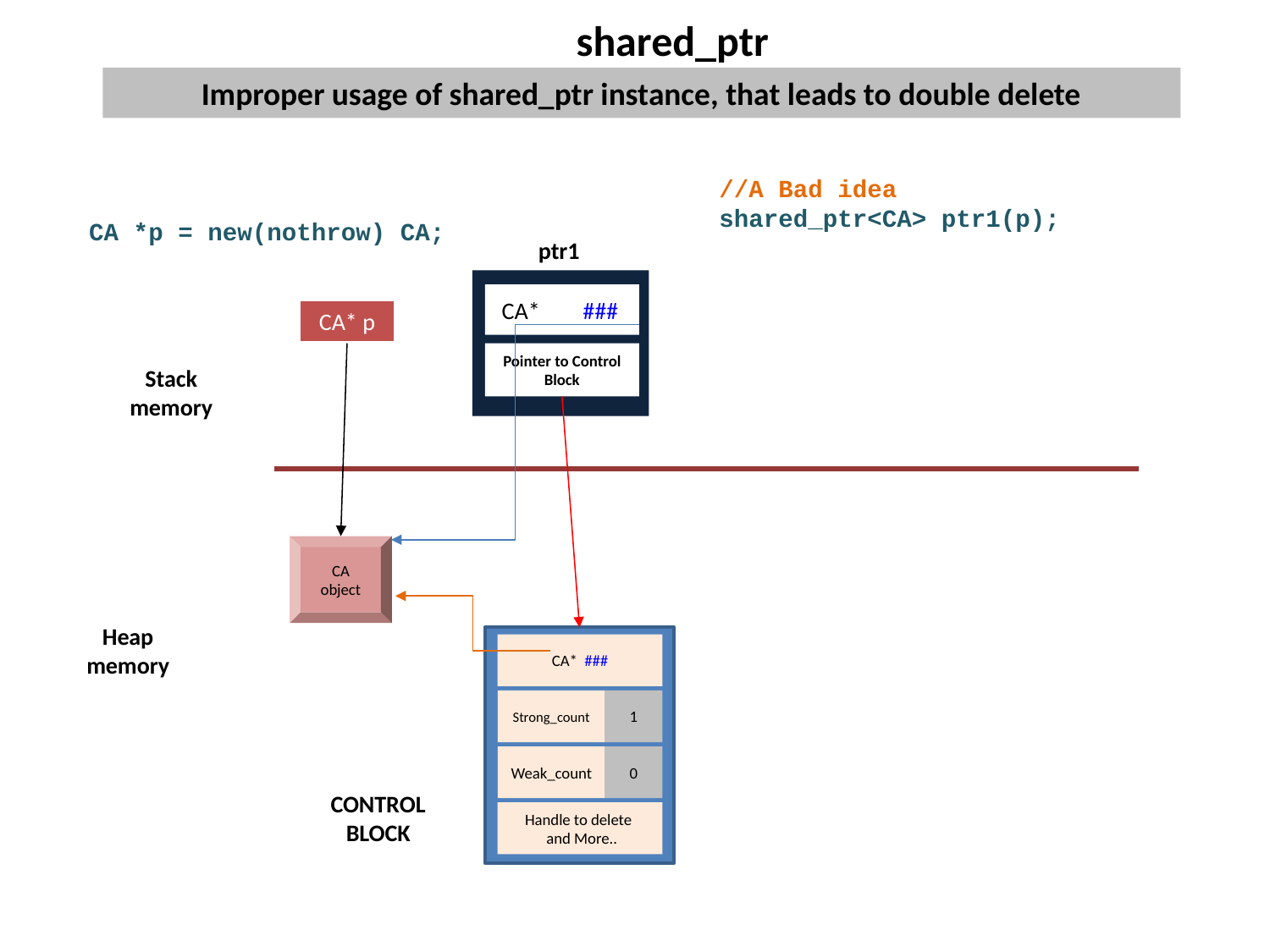

shared_ptr
Improper usage of shared_ptr instance, that leads to double delete
//A Bad idea
shared_ptr<CA> ptr1(p);
CA *p = new(nothrow) CA;
ptr1

CA*
###
Pointer to Control Block
CA* p
Stack memory
CA object
Heap memory

CA*  ###
Strong_count
1
Weak_count
0
Handle to delete
 and More..
CONTROL BLOCK